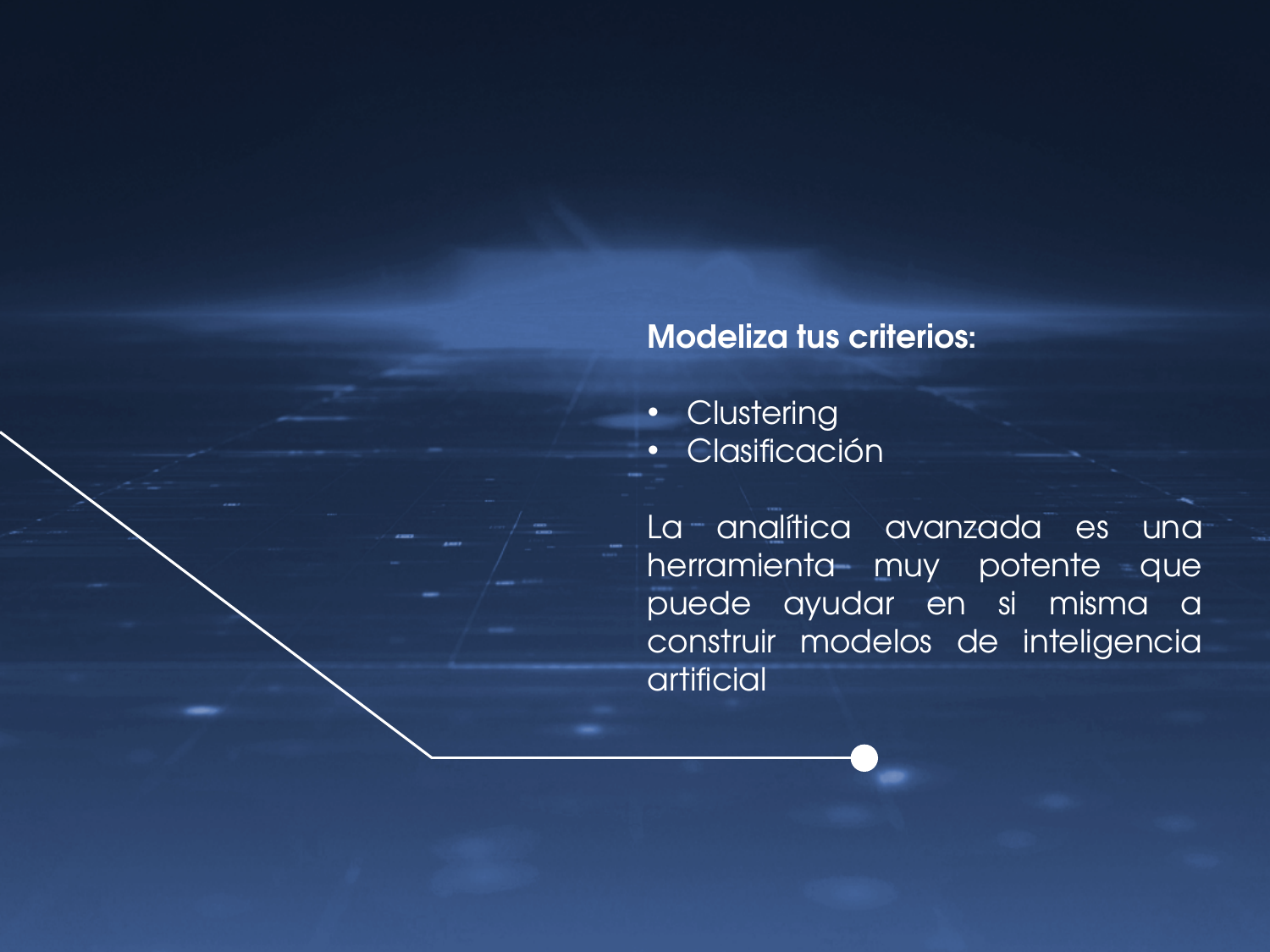

Modeliza tus criterios:

Clustering
Clasificación

La analítica avanzada es una herramienta muy potente que puede ayudar en si misma a construir modelos de inteligencia artificial